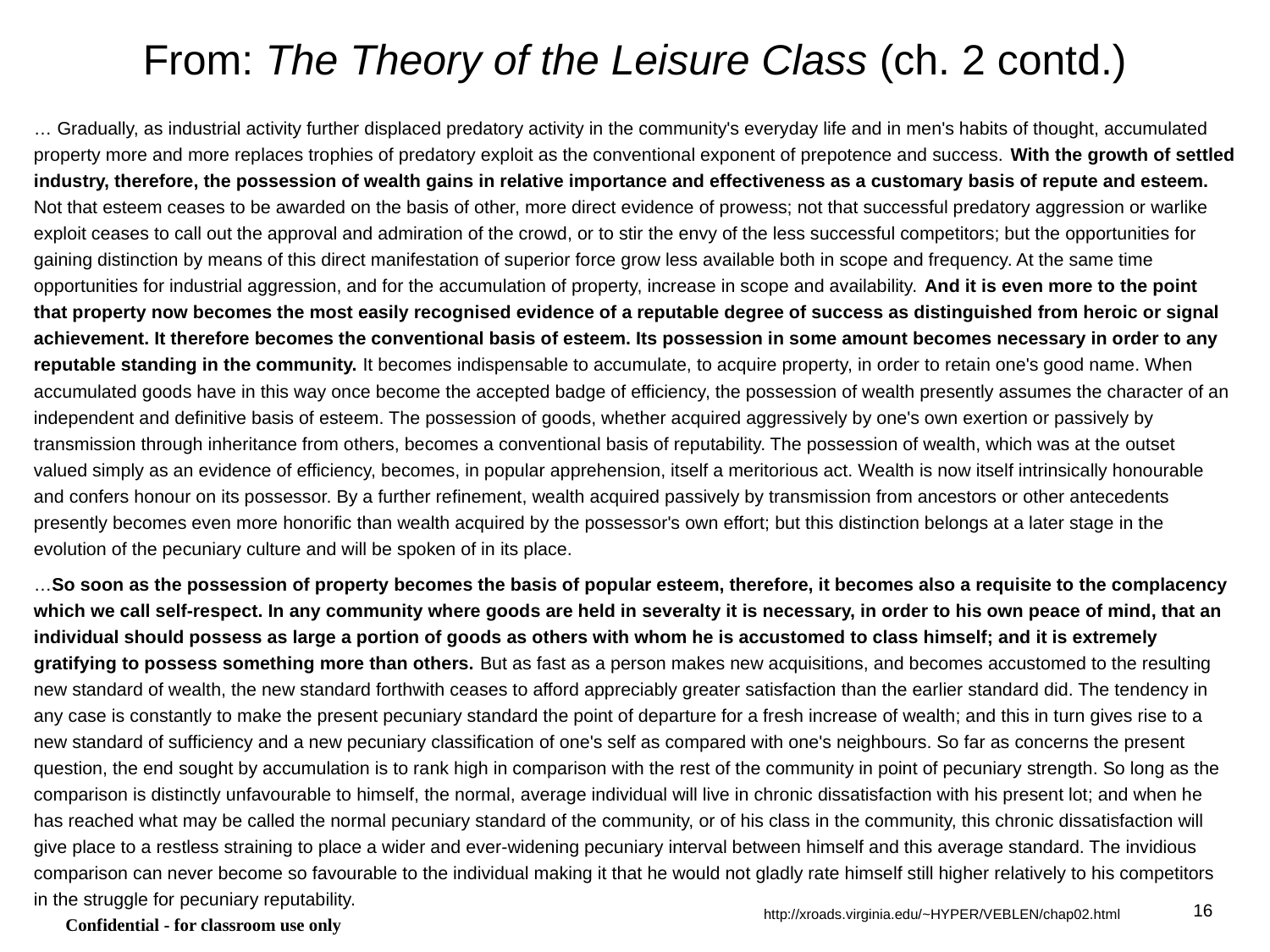

# From: The Theory of the Leisure Class (ch. 2 contd.)
… Gradually, as industrial activity further displaced predatory activity in the community's everyday life and in men's habits of thought, accumulated property more and more replaces trophies of predatory exploit as the conventional exponent of prepotence and success. With the growth of settled industry, therefore, the possession of wealth gains in relative importance and effectiveness as a customary basis of repute and esteem. Not that esteem ceases to be awarded on the basis of other, more direct evidence of prowess; not that successful predatory aggression or warlike exploit ceases to call out the approval and admiration of the crowd, or to stir the envy of the less successful competitors; but the opportunities for gaining distinction by means of this direct manifestation of superior force grow less available both in scope and frequency. At the same time opportunities for industrial aggression, and for the accumulation of property, increase in scope and availability. And it is even more to the point that property now becomes the most easily recognised evidence of a reputable degree of success as distinguished from heroic or signal achievement. It therefore becomes the conventional basis of esteem. Its possession in some amount becomes necessary in order to any reputable standing in the community. It becomes indispensable to accumulate, to acquire property, in order to retain one's good name. When accumulated goods have in this way once become the accepted badge of efficiency, the possession of wealth presently assumes the character of an independent and definitive basis of esteem. The possession of goods, whether acquired aggressively by one's own exertion or passively by transmission through inheritance from others, becomes a conventional basis of reputability. The possession of wealth, which was at the outset valued simply as an evidence of efficiency, becomes, in popular apprehension, itself a meritorious act. Wealth is now itself intrinsically honourable and confers honour on its possessor. By a further refinement, wealth acquired passively by transmission from ancestors or other antecedents presently becomes even more honorific than wealth acquired by the possessor's own effort; but this distinction belongs at a later stage in the evolution of the pecuniary culture and will be spoken of in its place.
…So soon as the possession of property becomes the basis of popular esteem, therefore, it becomes also a requisite to the complacency which we call self-respect. In any community where goods are held in severalty it is necessary, in order to his own peace of mind, that an individual should possess as large a portion of goods as others with whom he is accustomed to class himself; and it is extremely gratifying to possess something more than others. But as fast as a person makes new acquisitions, and becomes accustomed to the resulting new standard of wealth, the new standard forthwith ceases to afford appreciably greater satisfaction than the earlier standard did. The tendency in any case is constantly to make the present pecuniary standard the point of departure for a fresh increase of wealth; and this in turn gives rise to a new standard of sufficiency and a new pecuniary classification of one's self as compared with one's neighbours. So far as concerns the present question, the end sought by accumulation is to rank high in comparison with the rest of the community in point of pecuniary strength. So long as the comparison is distinctly unfavourable to himself, the normal, average individual will live in chronic dissatisfaction with his present lot; and when he has reached what may be called the normal pecuniary standard of the community, or of his class in the community, this chronic dissatisfaction will give place to a restless straining to place a wider and ever-widening pecuniary interval between himself and this average standard. The invidious comparison can never become so favourable to the individual making it that he would not gladly rate himself still higher relatively to his competitors in the struggle for pecuniary reputability.
http://xroads.virginia.edu/~HYPER/VEBLEN/chap02.html